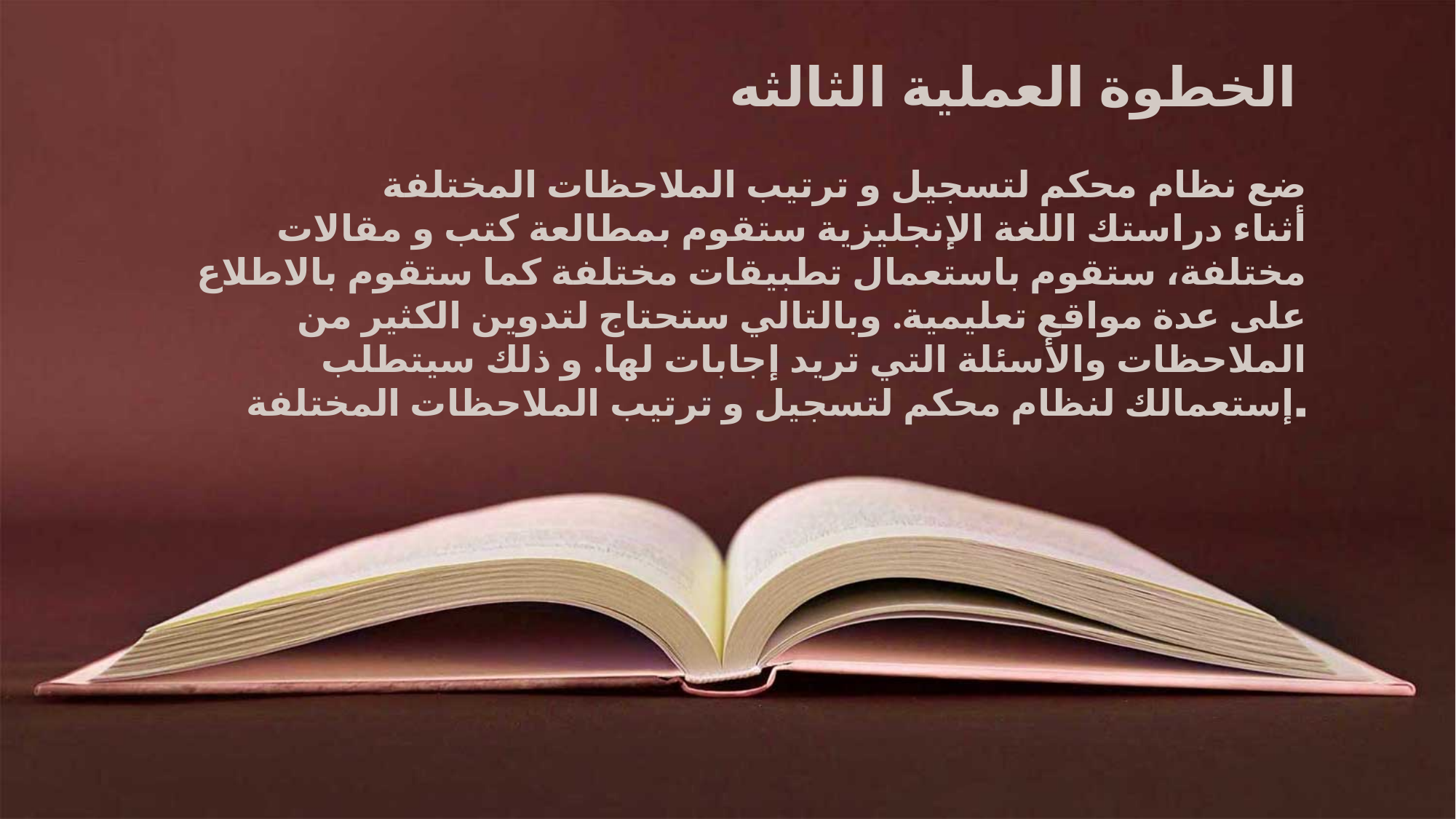

الخطوة العملية الثالثه

ضع نظام محكم لتسجيل و ترتيب الملاحظات المختلفة
أثناء دراستك اللغة الإنجليزية ستقوم بمطالعة كتب و مقالات مختلفة، ستقوم باستعمال تطبيقات مختلفة كما ستقوم بالاطلاع على عدة مواقع تعليمية. وبالتالي ستحتاج لتدوين الكثير من الملاحظات والأسئلة التي تريد إجابات لها. و ذلك سيتطلب إستعمالك لنظام محكم لتسجيل و ترتيب الملاحظات المختلفة.